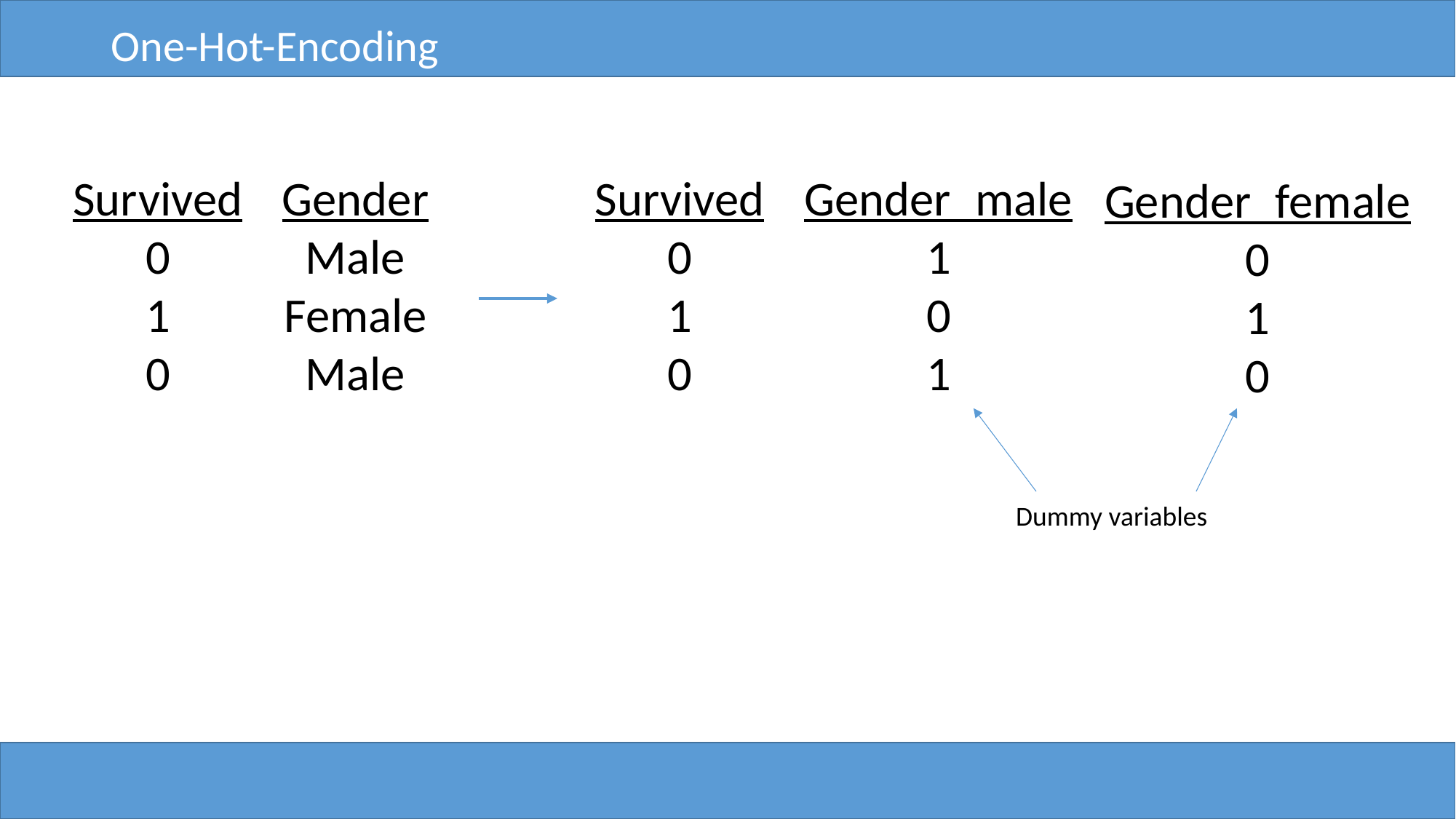

# One-Hot-Encoding
Survived
0
1
0
Gender
Male
Female
Male
Survived
0
1
0
Gender_male
1
0
1
Gender_female
0
1
0
Dummy variables